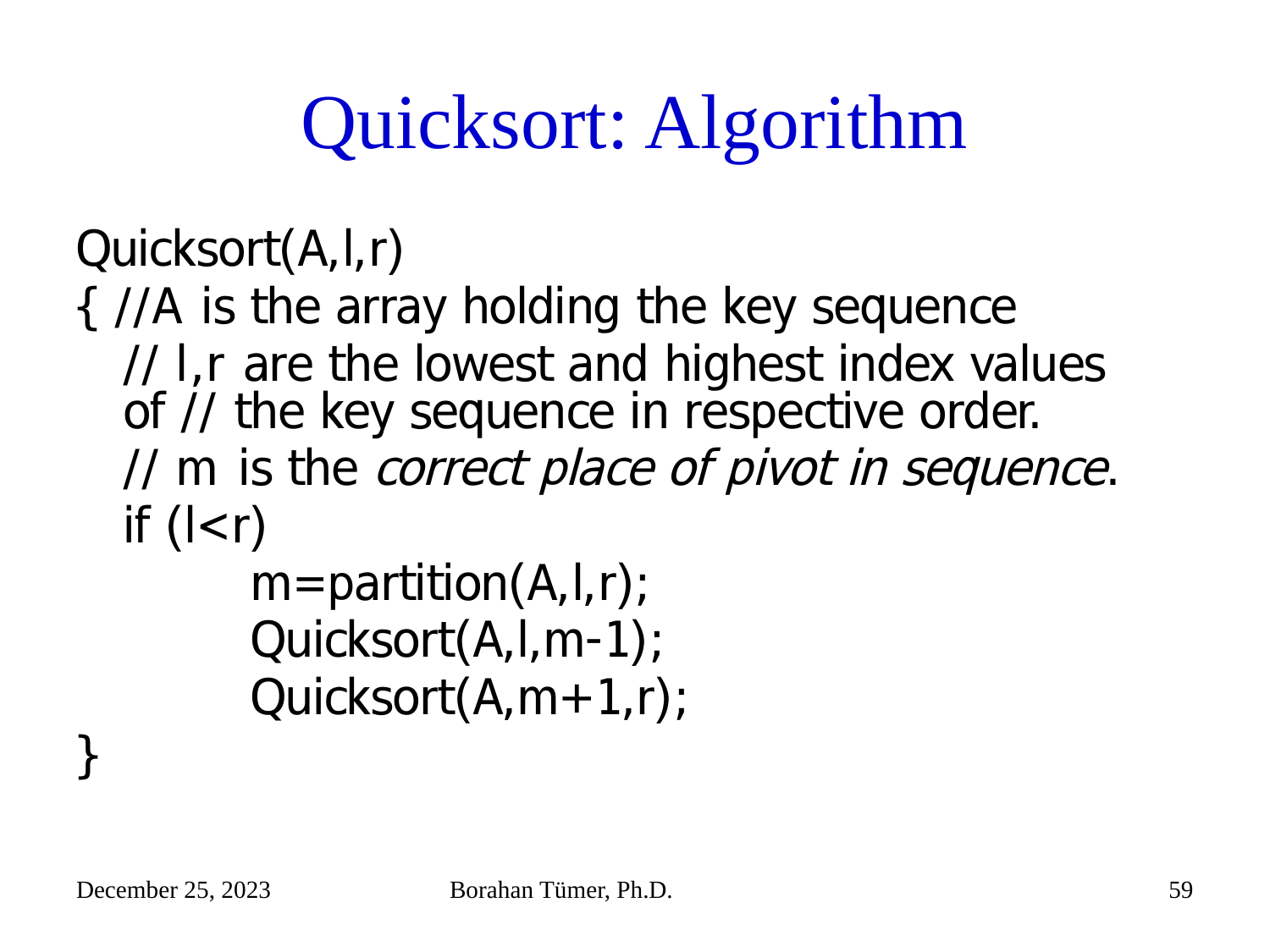

# Quicksort: Algorithm
Quicksort(A,l,r)
{ //A is the array holding the key sequence
	// l,r are the lowest and highest index values of // the key sequence in respective order.
	// m is the correct place of pivot in sequence.
	if (l<r)
		m=partition(A,l,r);
		Quicksort(A,l,m-1);
		Quicksort(A,m+1,r);
}
December 25, 2023
Borahan Tümer, Ph.D.
59